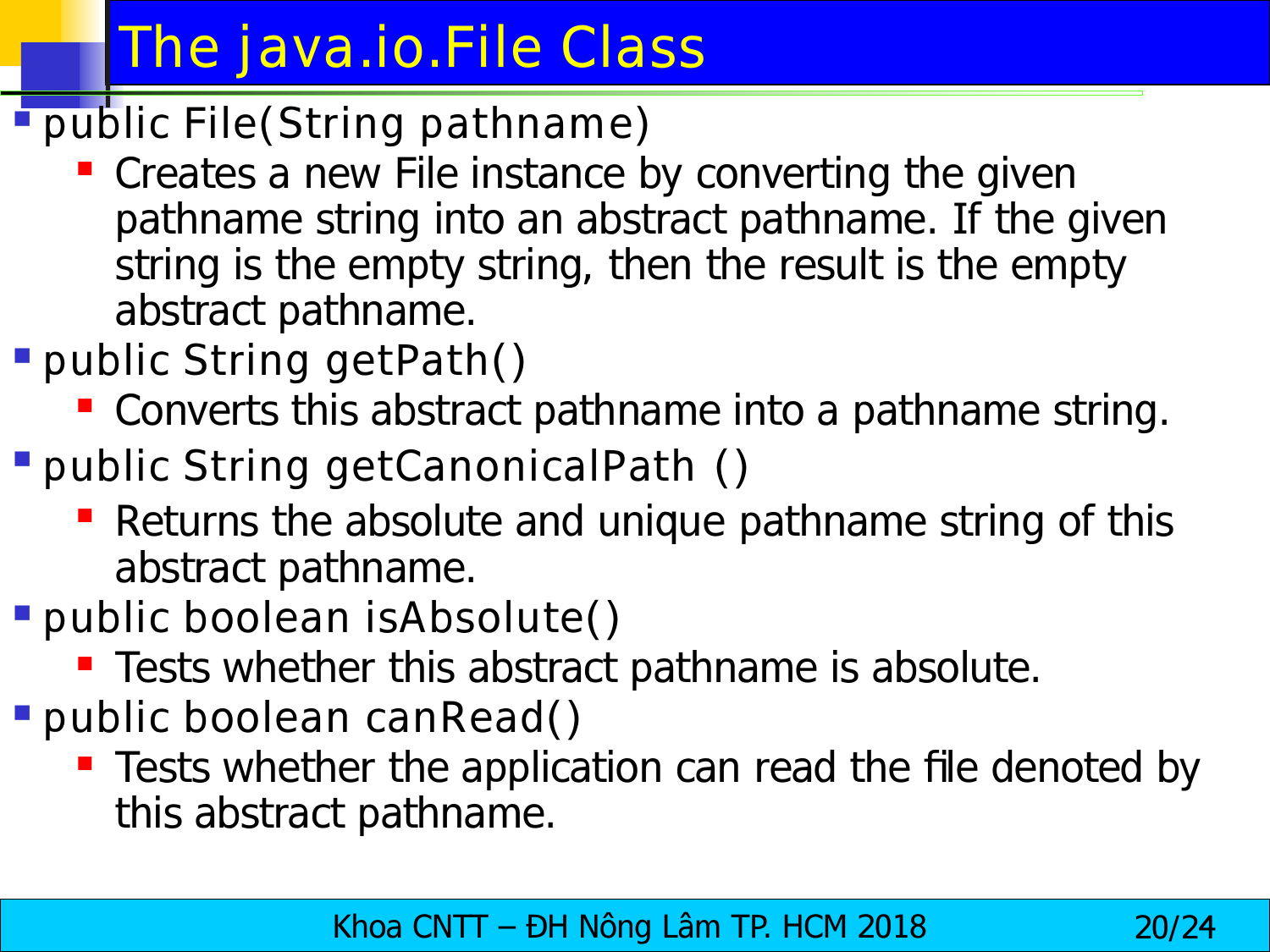

# The java.io.File Class
public File(String pathname)
Creates a new File instance by converting the given pathname string into an abstract pathname. If the given string is the empty string, then the result is the empty abstract pathname.
public String getPath()
Converts this abstract pathname into a pathname string.
public String getCanonicalPath ()
Returns the absolute and unique pathname string of this abstract pathname.
public boolean isAbsolute()
Tests whether this abstract pathname is absolute.
public boolean canRead()
Tests whether the application can read the file denoted by this abstract pathname.